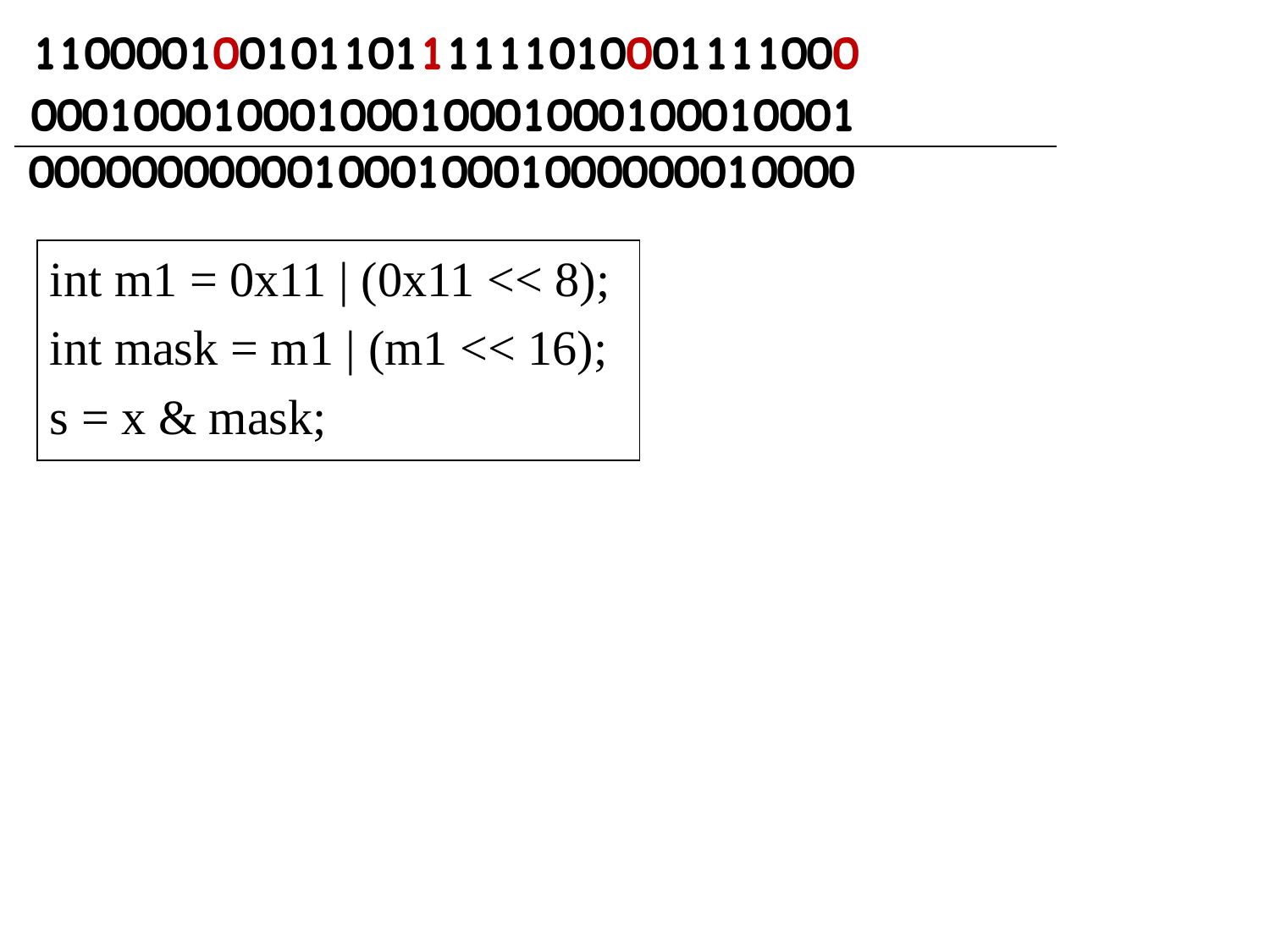

11000010010110111111010001111000
00010001000100010001000100010001
00000000000100010001000000010000

int m1 = 0x11 | (0x11 << 8);
int mask = m1 | (m1 << 16);
s = x & mask;